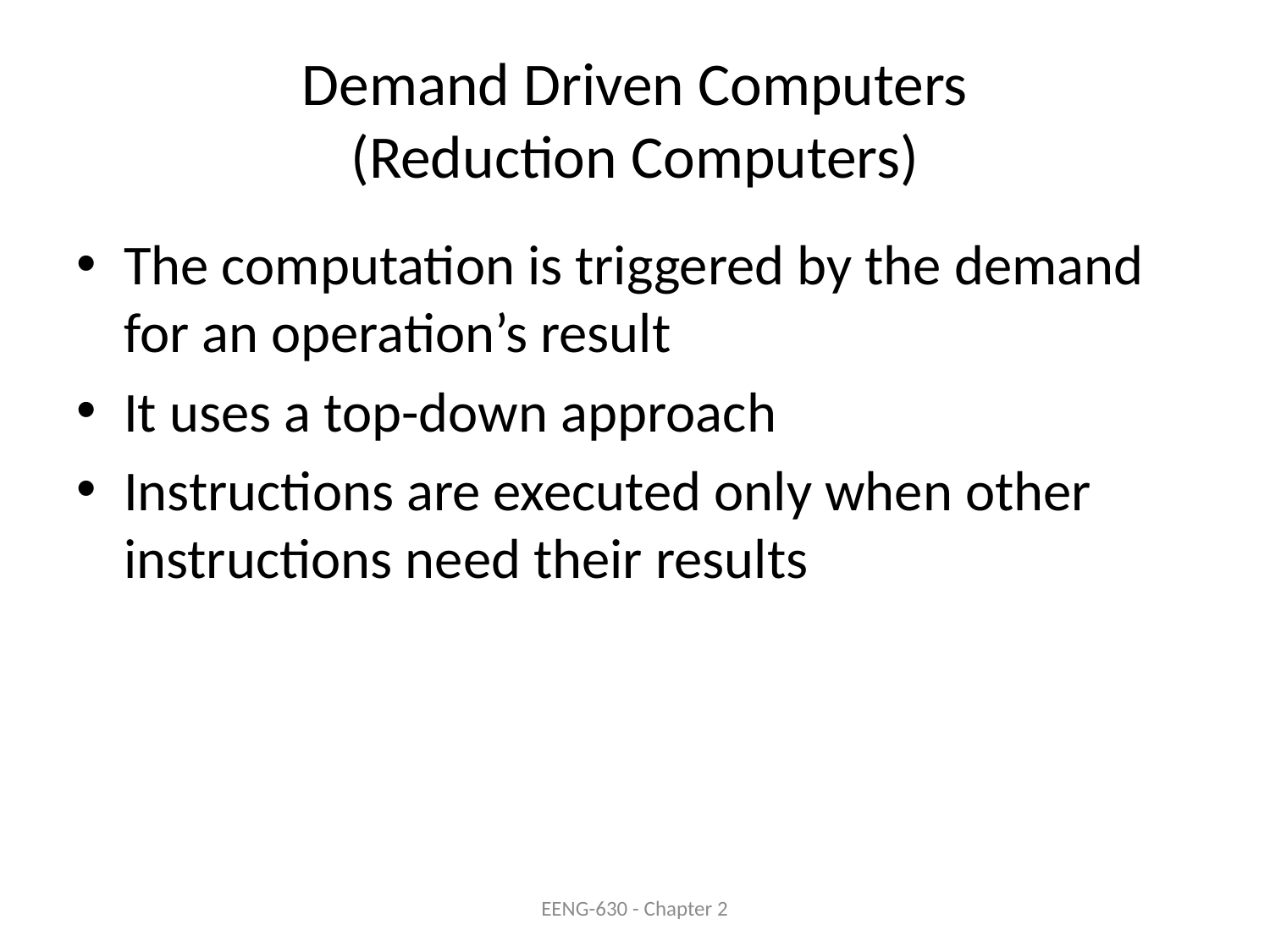

# Demand Driven Computers (Reduction Computers)
The computation is triggered by the demand for an operation’s result
It uses a top-down approach
Instructions are executed only when other instructions need their results
EENG-630 - Chapter 2